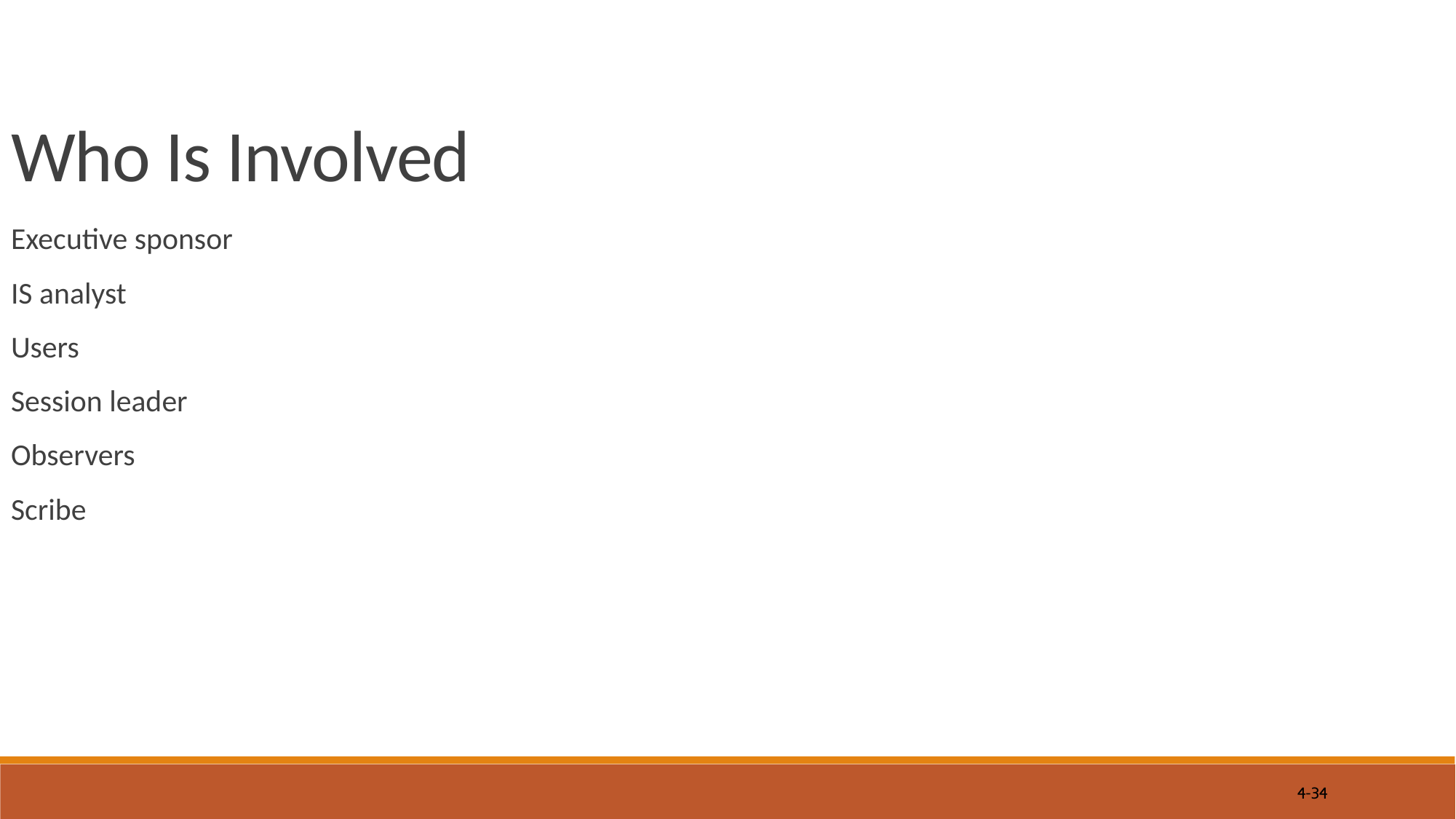

Who Is Involved
Executive sponsor
IS analyst
Users
Session leader
Observers
Scribe
4-34